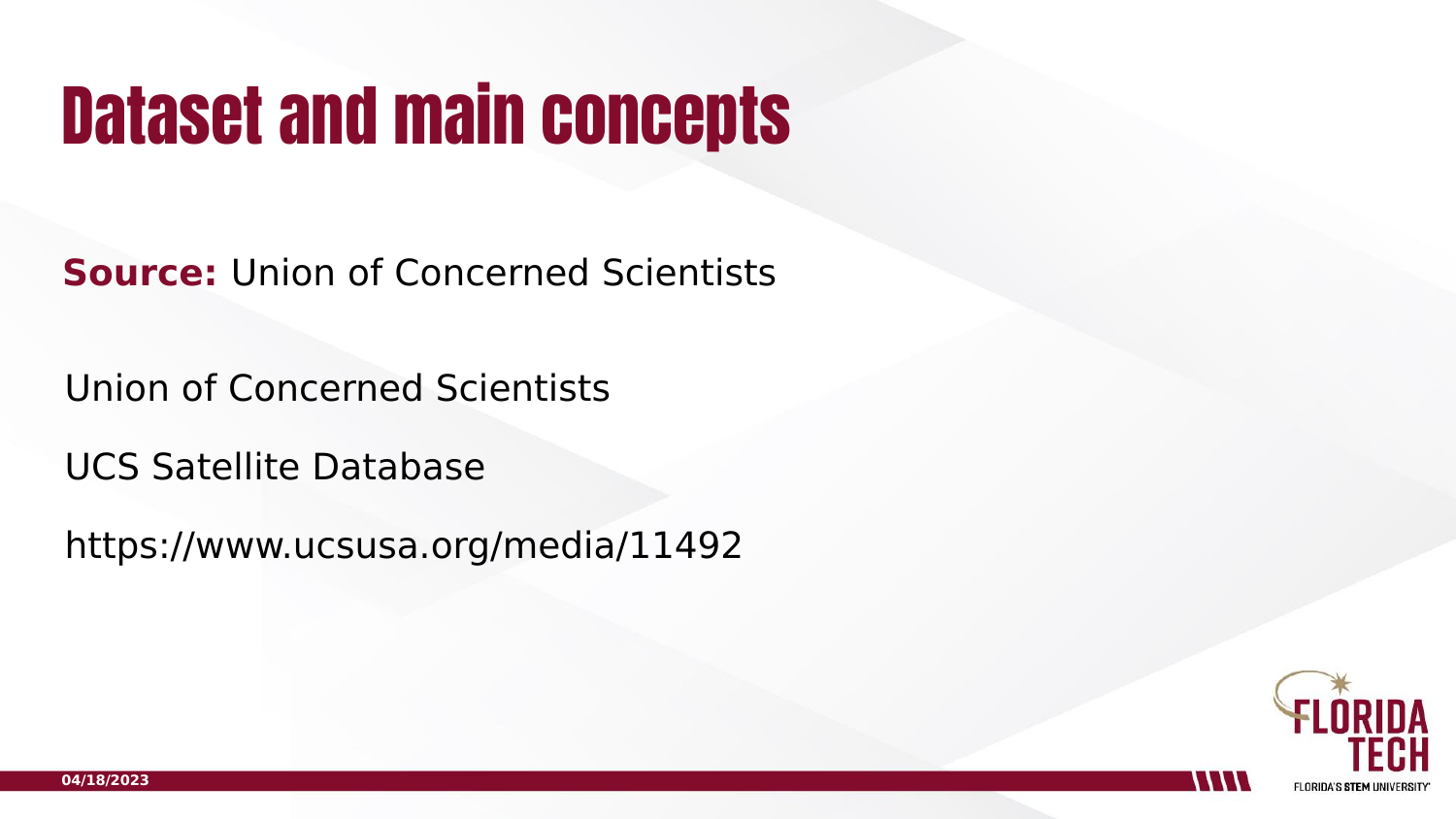

# Dataset and main concepts
Source: Union of Concerned Scientists
Union of Concerned Scientists

UCS Satellite Database

https://www.ucsusa.org/media/11492
04/18/2023